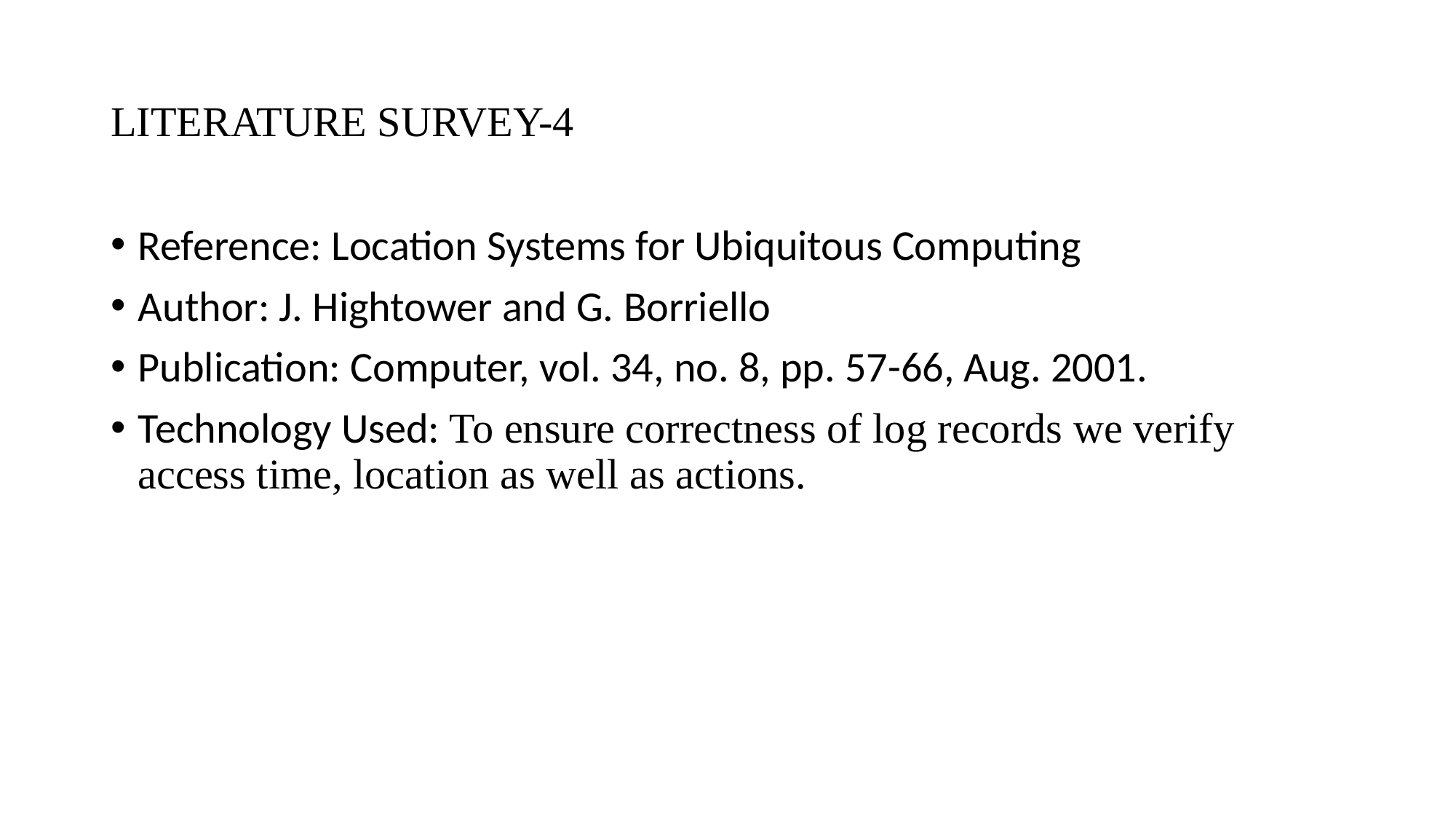

# LITERATURE SURVEY-4
Reference: Location Systems for Ubiquitous Computing
Author: J. Hightower and G. Borriello
Publication: Computer, vol. 34, no. 8, pp. 57-66, Aug. 2001.
Technology Used: To ensure correctness of log records we verify access time, location as well as actions.